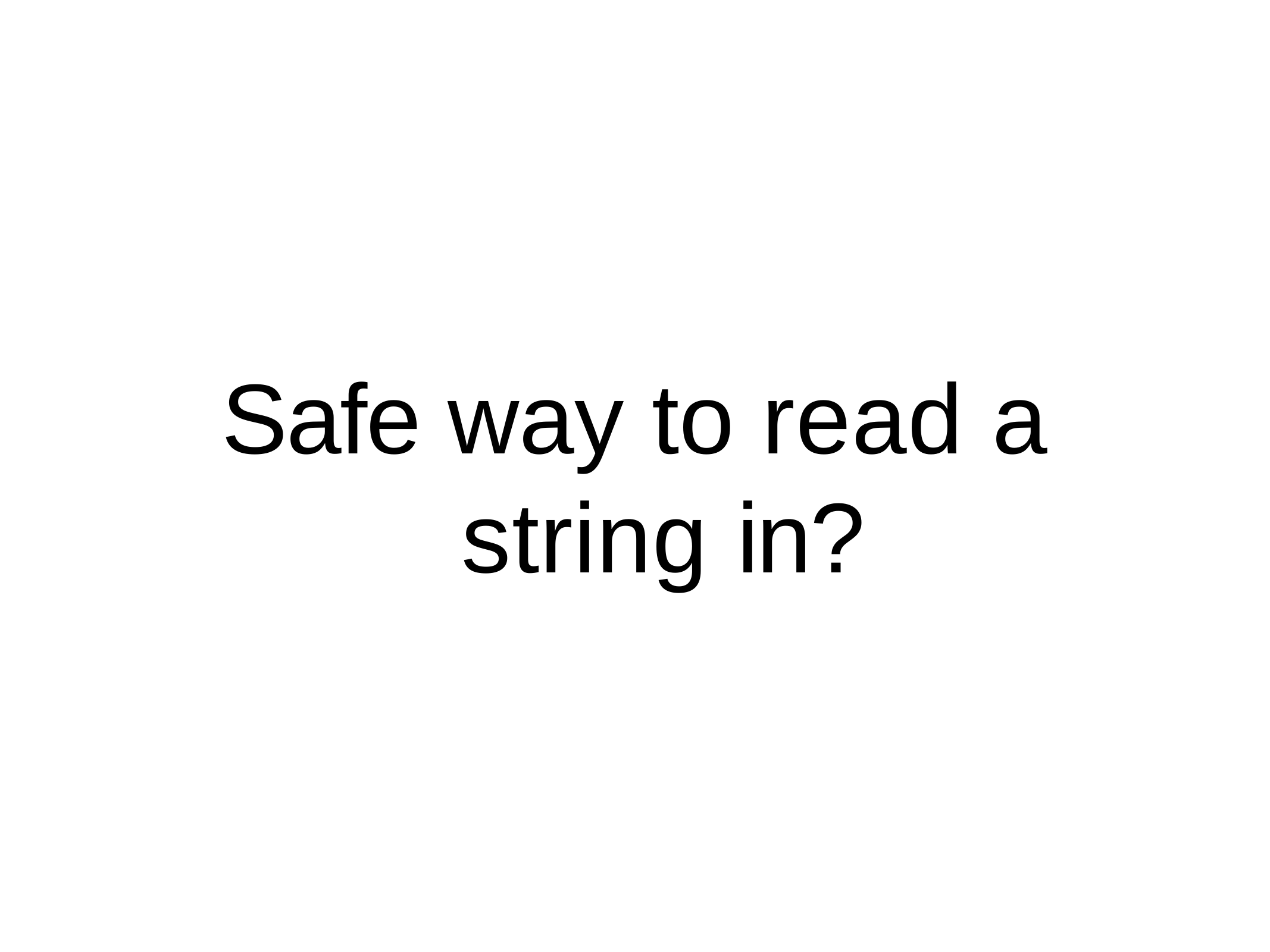

# Safe way to read a  string in?